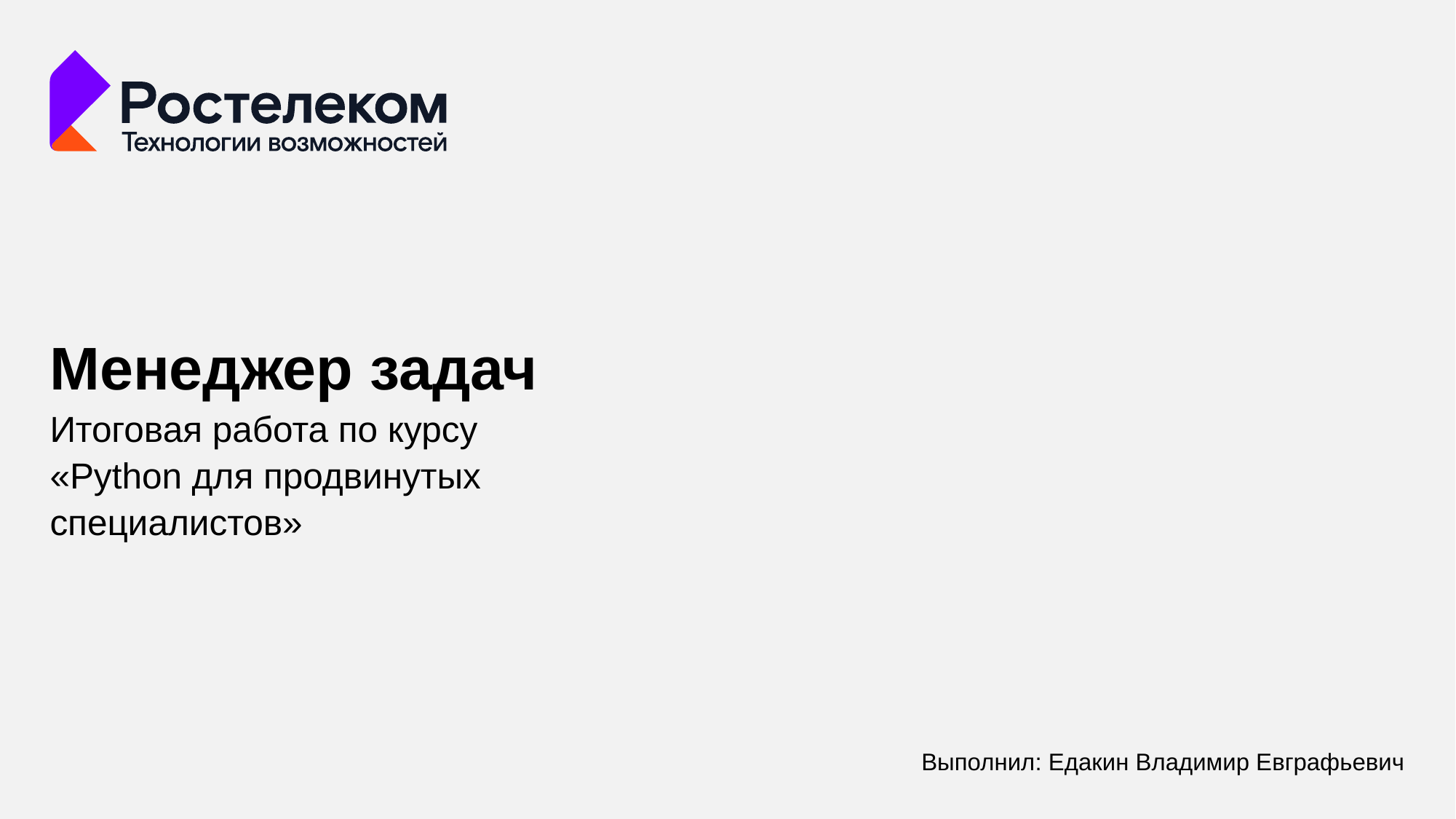

Менеджер задач
Итоговая работа по курсу «Python для продвинутых специалистов»
Выполнил: Едакин Владимир Евграфьевич